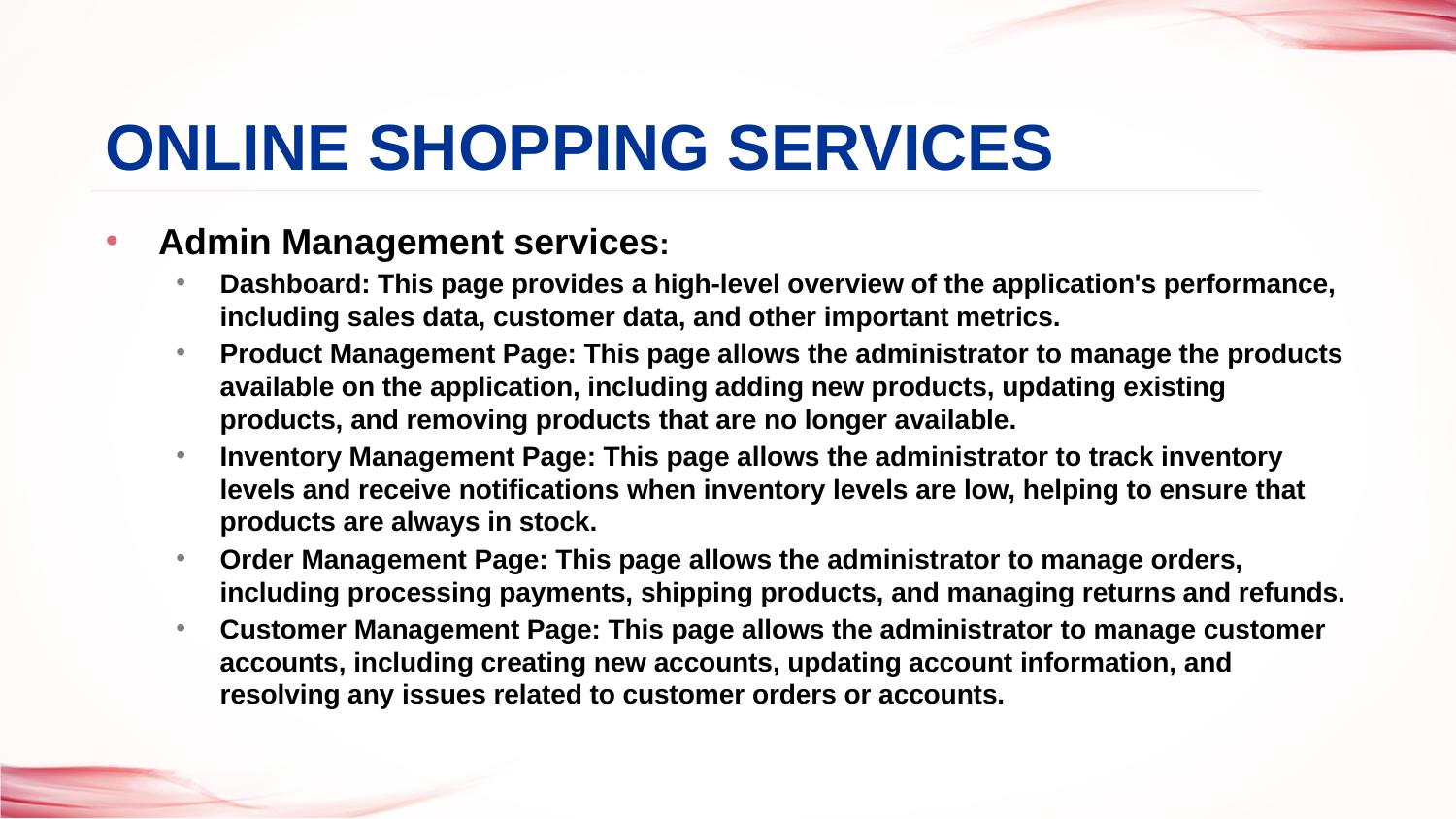

online shopping services
# Admin Management services:
Dashboard: This page provides a high-level overview of the application's performance, including sales data, customer data, and other important metrics.
Product Management Page: This page allows the administrator to manage the products available on the application, including adding new products, updating existing products, and removing products that are no longer available.
Inventory Management Page: This page allows the administrator to track inventory levels and receive notifications when inventory levels are low, helping to ensure that products are always in stock.
Order Management Page: This page allows the administrator to manage orders, including processing payments, shipping products, and managing returns and refunds.
Customer Management Page: This page allows the administrator to manage customer accounts, including creating new accounts, updating account information, and resolving any issues related to customer orders or accounts.